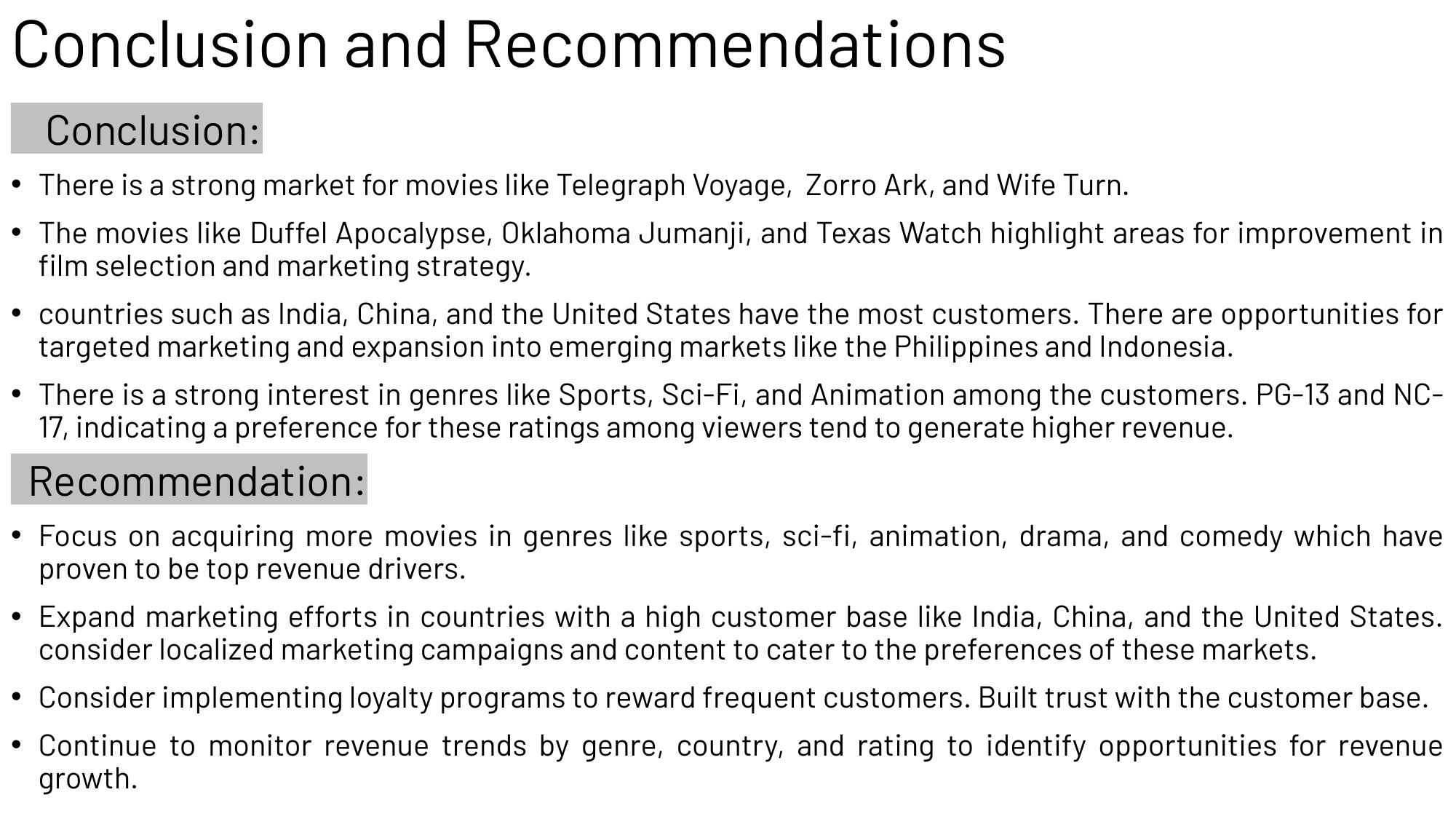

# Conclusion and Recommendations
    Conclusion:
There is a strong market for movies like Telegraph Voyage,  Zorro Ark, and Wife Turn.
The movies like Duffel Apocalypse, Oklahoma Jumanji, and Texas Watch highlight areas for improvement in film selection and marketing strategy.
countries such as India, China, and the United States have the most customers. There are opportunities for targeted marketing and expansion into emerging markets like the Philippines and Indonesia.
There is a strong interest in genres like Sports, Sci-Fi, and Animation among the customers. PG-13 and NC-17, indicating a preference for these ratings among viewers tend to generate higher revenue.
  Recommendation:
Focus on acquiring more movies in genres like sports, sci-fi, animation, drama, and comedy which have proven to be top revenue drivers.
Expand marketing efforts in countries with a high customer base like India, China, and the United States. consider localized marketing campaigns and content to cater to the preferences of these markets.
Consider implementing loyalty programs to reward frequent customers. Built trust with the customer base.
Continue to monitor revenue trends by genre, country, and rating to identify opportunities for revenue growth.